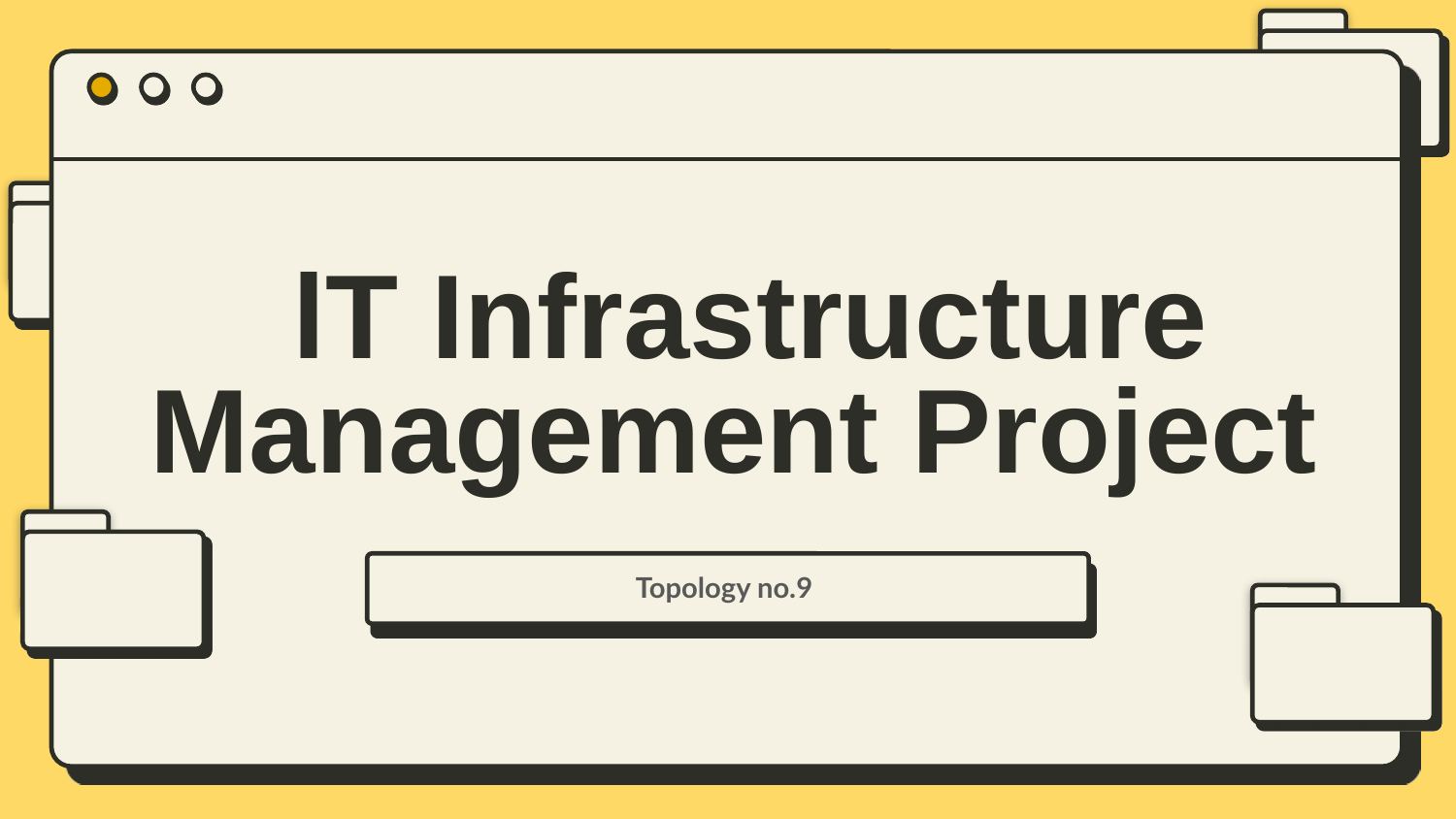

# lT Infrastructure Management Project

Topology no.9